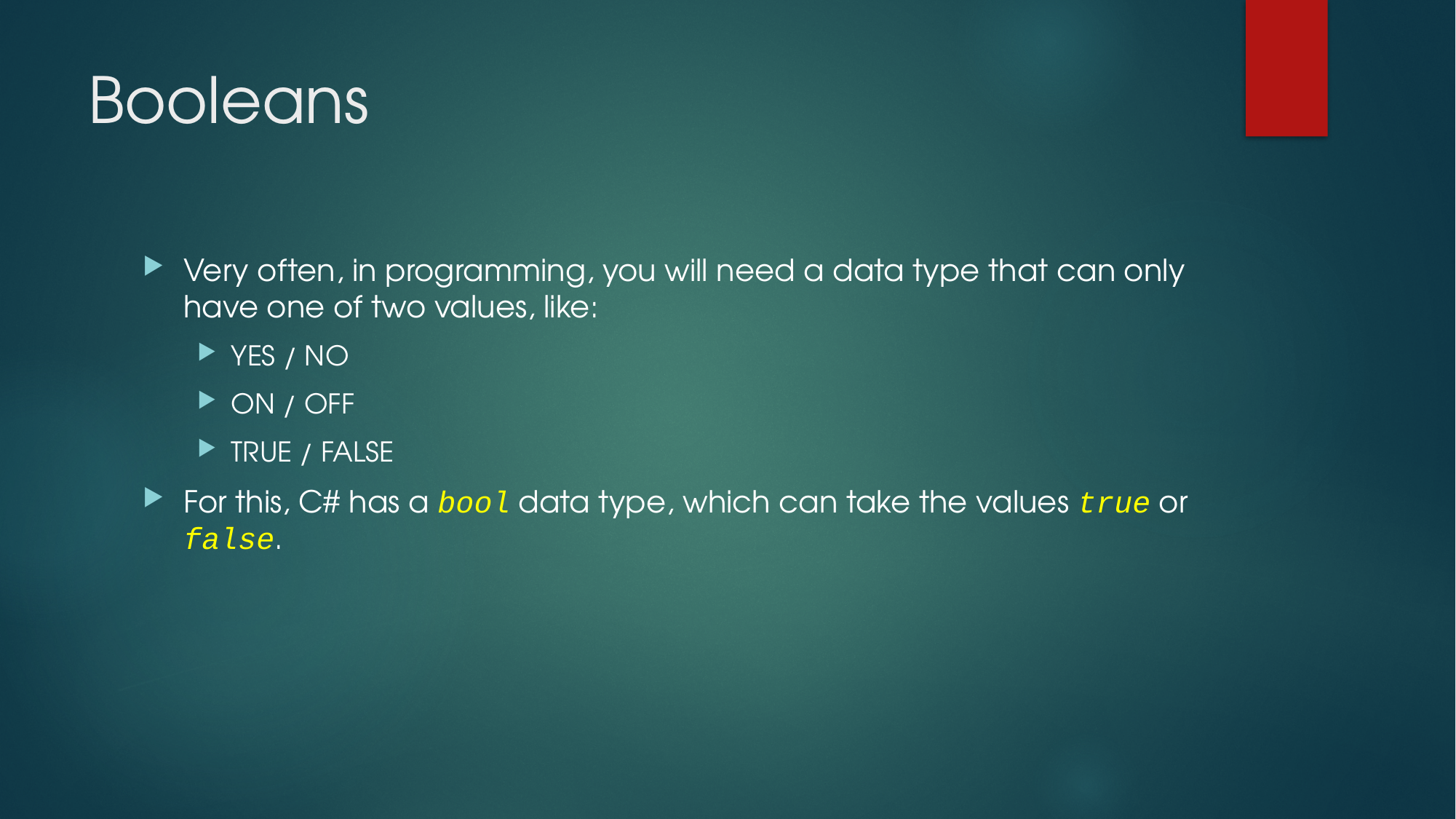

# Booleans
Very often, in programming, you will need a data type that can only have one of two values, like:
YES / NO
ON / OFF
TRUE / FALSE
For this, C# has a bool data type, which can take the values true or false.